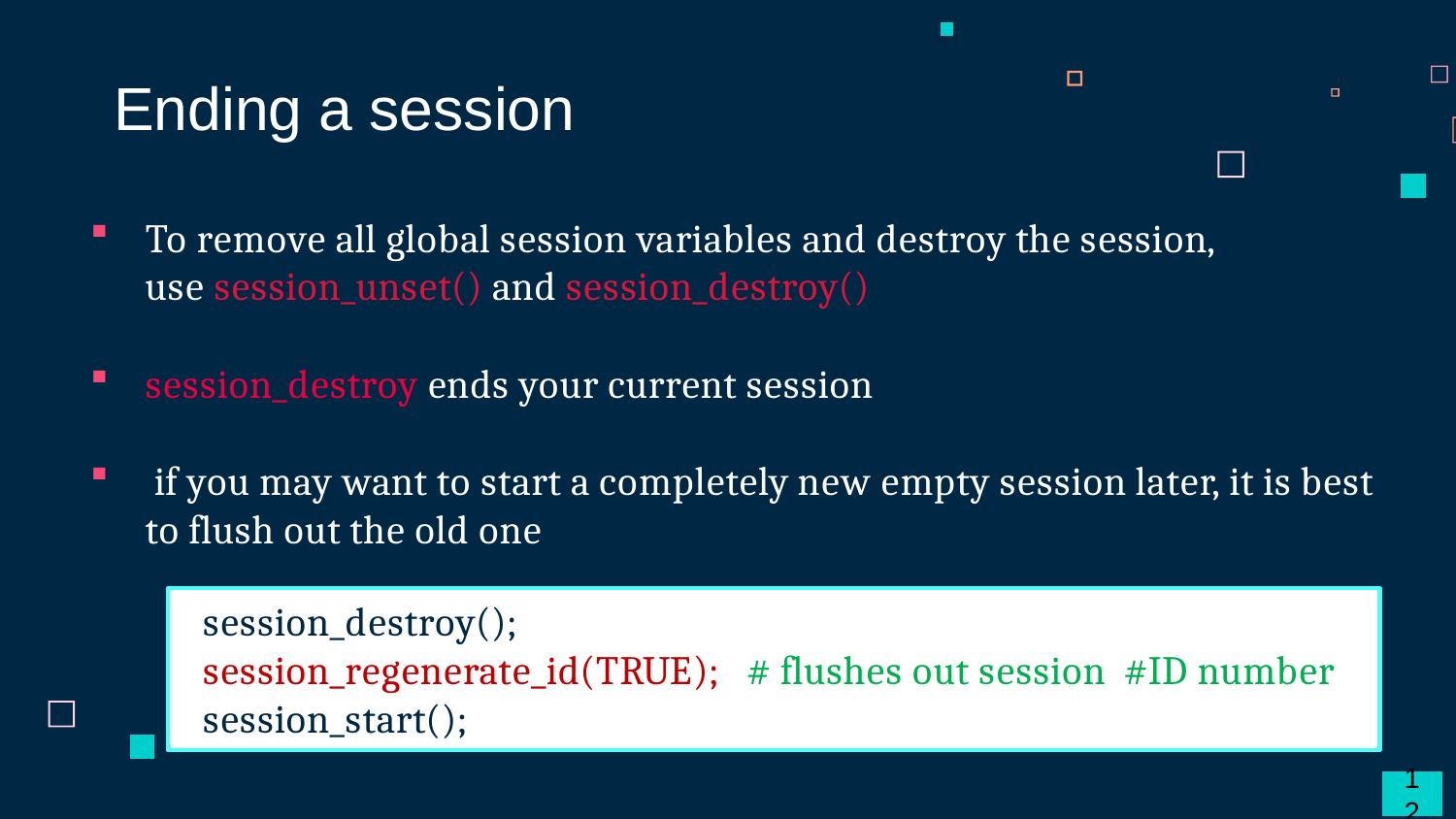

Ending a session
To remove all global session variables and destroy the session, use session_unset() and session_destroy()

session_destroy ends your current session

 if you may want to start a completely new empty session later, it is best to flush out the old one

session_destroy();
session_regenerate_id(TRUE);   # flushes out session  #ID number
session_start();
12